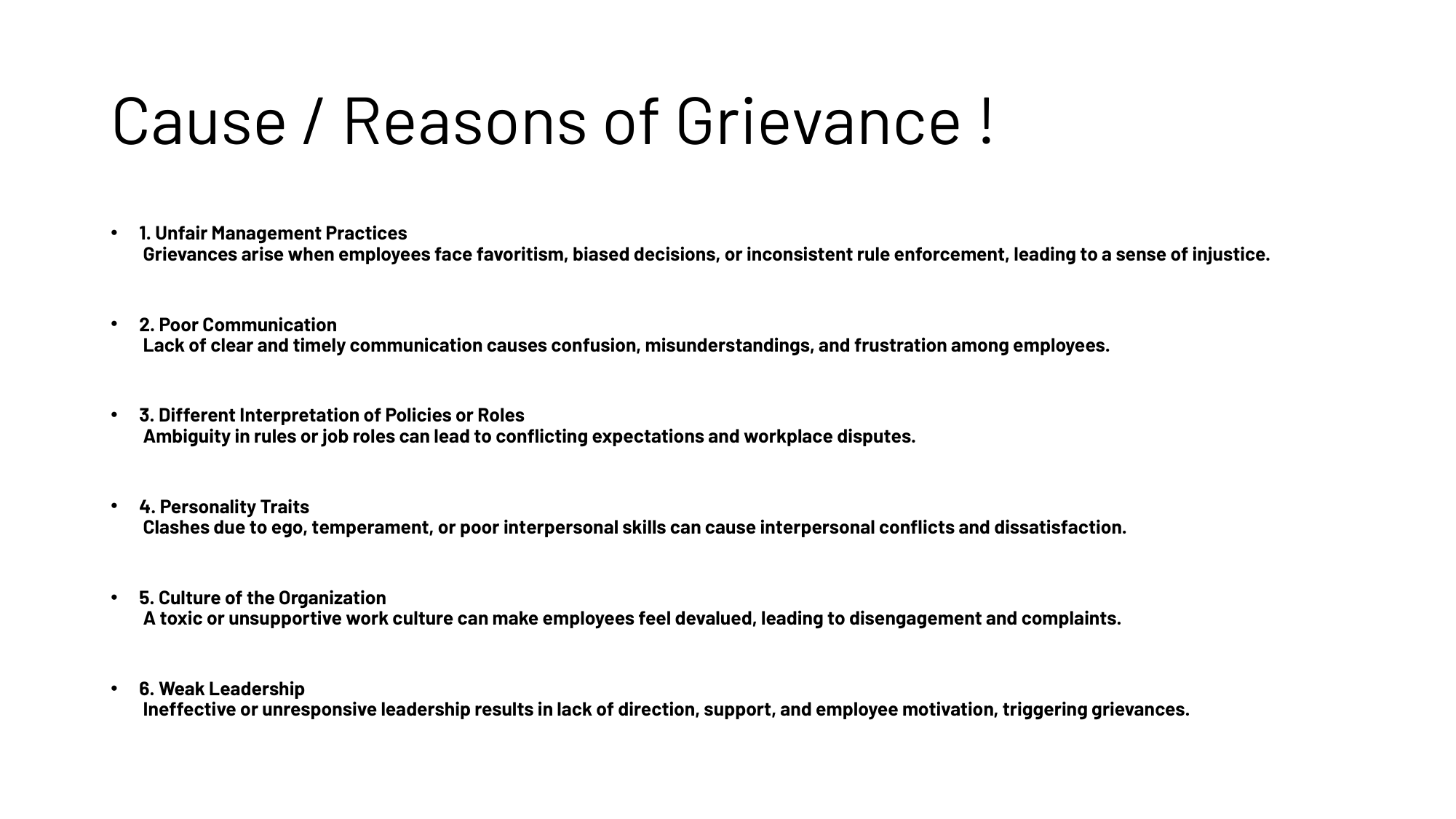

# Cause / Reasons of Grievance !
1. Unfair Management Practices
 Grievances arise when employees face favoritism, biased decisions, or inconsistent rule enforcement, leading to a sense of injustice.

2. Poor Communication
 Lack of clear and timely communication causes confusion, misunderstandings, and frustration among employees.

3. Different Interpretation of Policies or Roles
 Ambiguity in rules or job roles can lead to conflicting expectations and workplace disputes.

4. Personality Traits
 Clashes due to ego, temperament, or poor interpersonal skills can cause interpersonal conflicts and dissatisfaction.

5. Culture of the Organization
 A toxic or unsupportive work culture can make employees feel devalued, leading to disengagement and complaints.

6. Weak Leadership
 Ineffective or unresponsive leadership results in lack of direction, support, and employee motivation, triggering grievances.